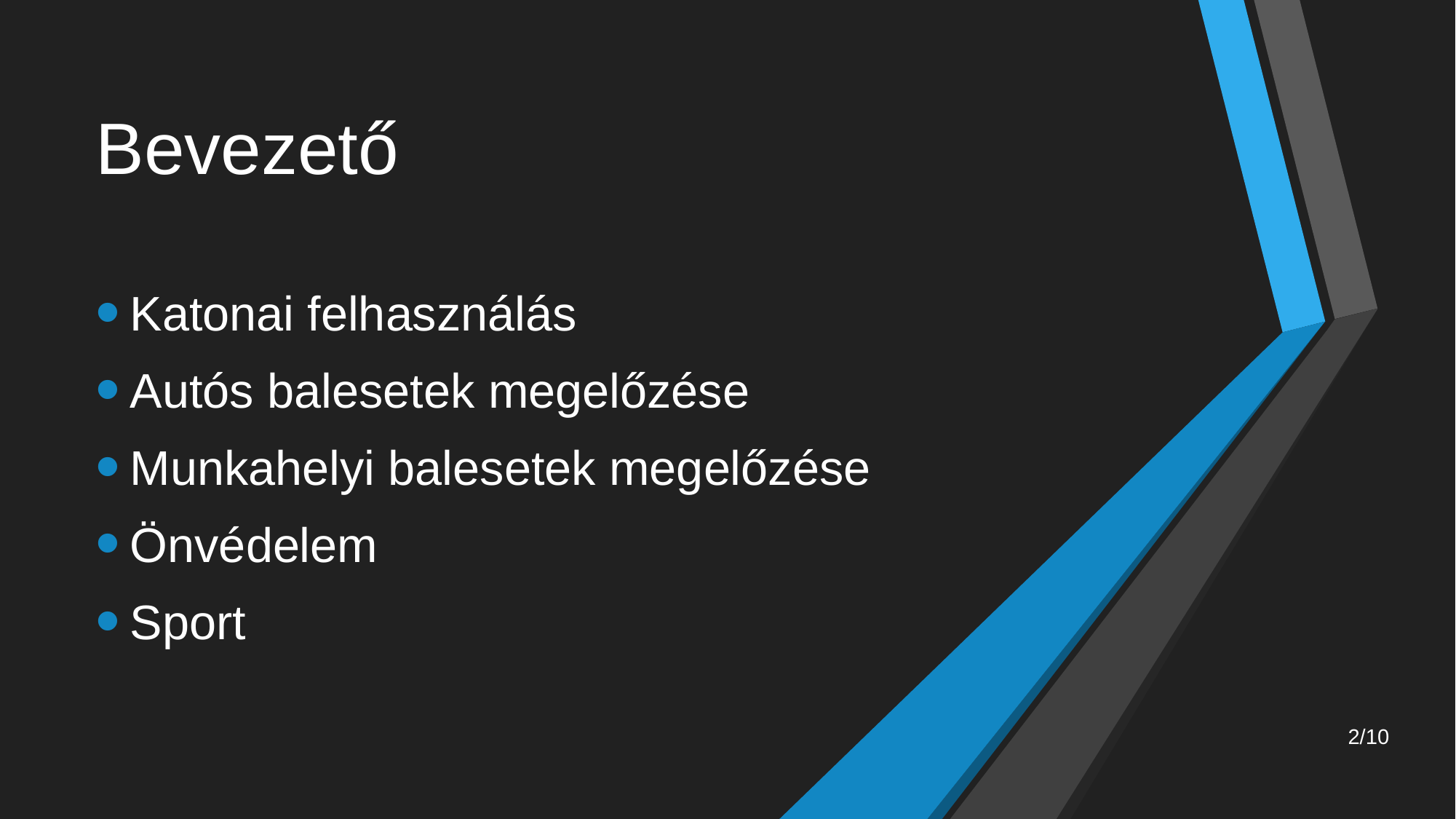

# Bevezető
Katonai felhasználás
Autós balesetek megelőzése
Munkahelyi balesetek megelőzése
Önvédelem
Sport

2/10